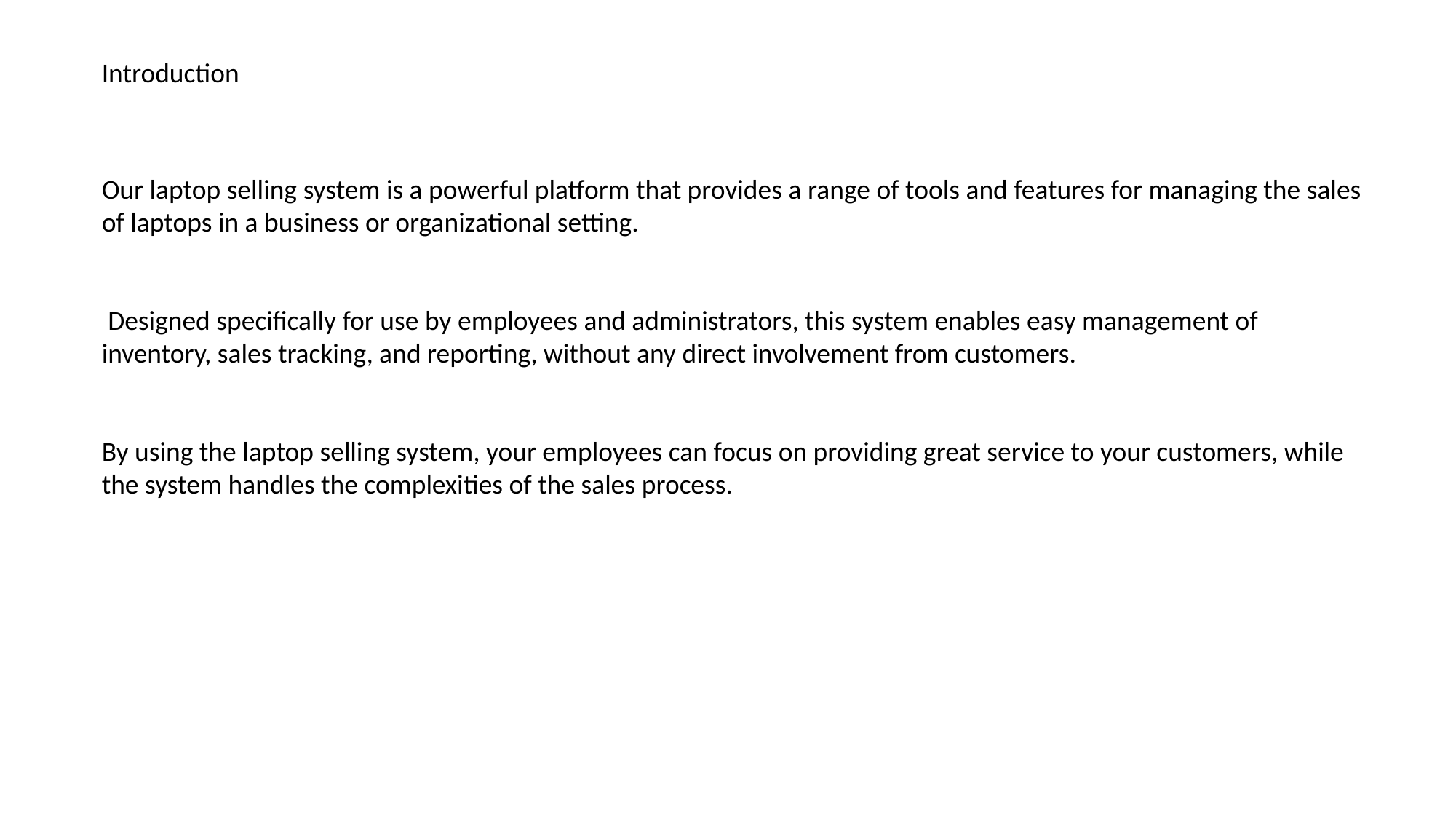

Introduction
Our laptop selling system is a powerful platform that provides a range of tools and features for managing the sales of laptops in a business or organizational setting.

 Designed specifically for use by employees and administrators, this system enables easy management of inventory, sales tracking, and reporting, without any direct involvement from customers.

By using the laptop selling system, your employees can focus on providing great service to your customers, while the system handles the complexities of the sales process.